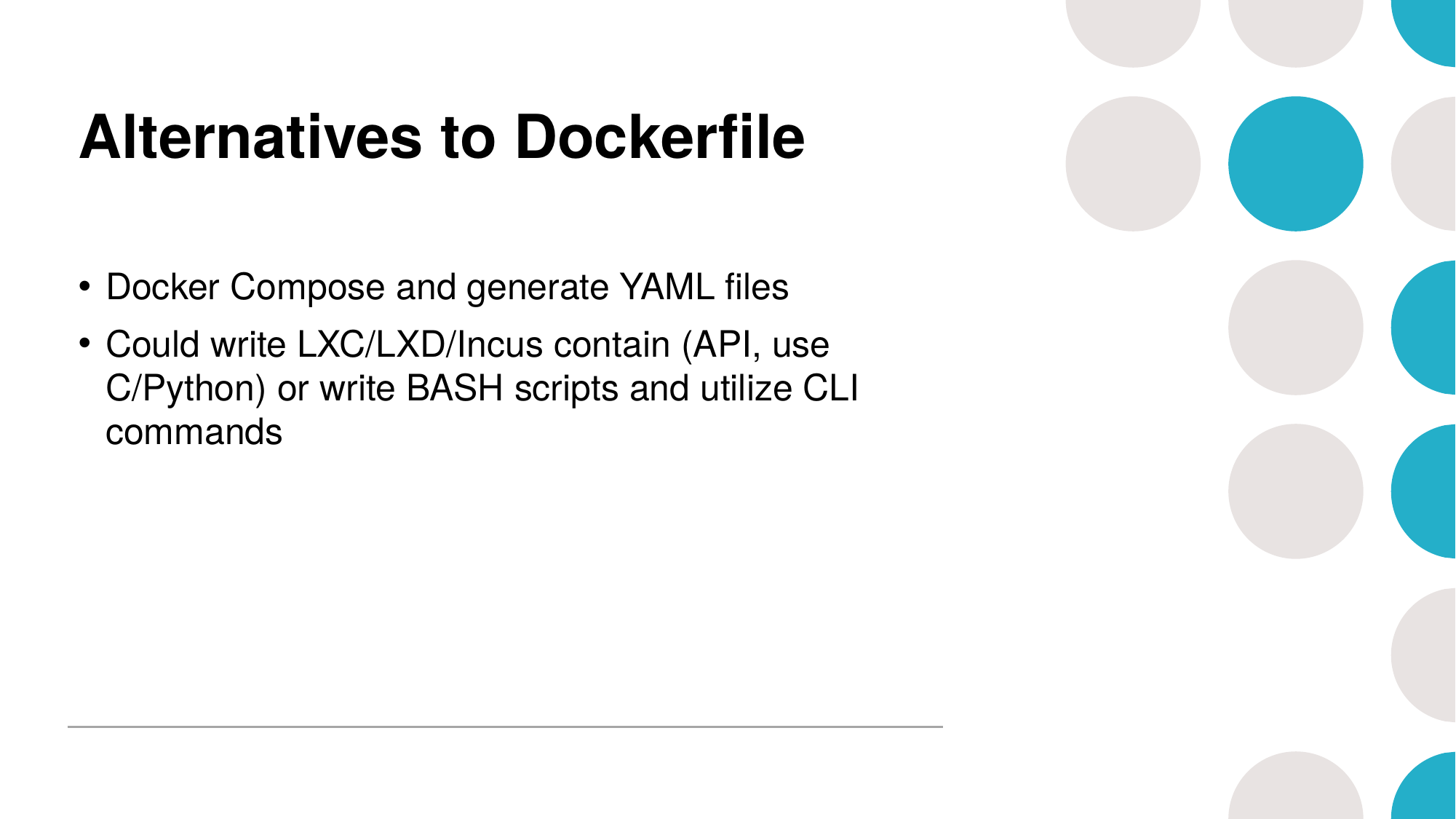

# Alternatives to Dockerfile
Docker Compose and generate YAML files
Could write LXC/LXD/Incus contain (API, use C/Python) or write BASH scripts and utilize CLI commands